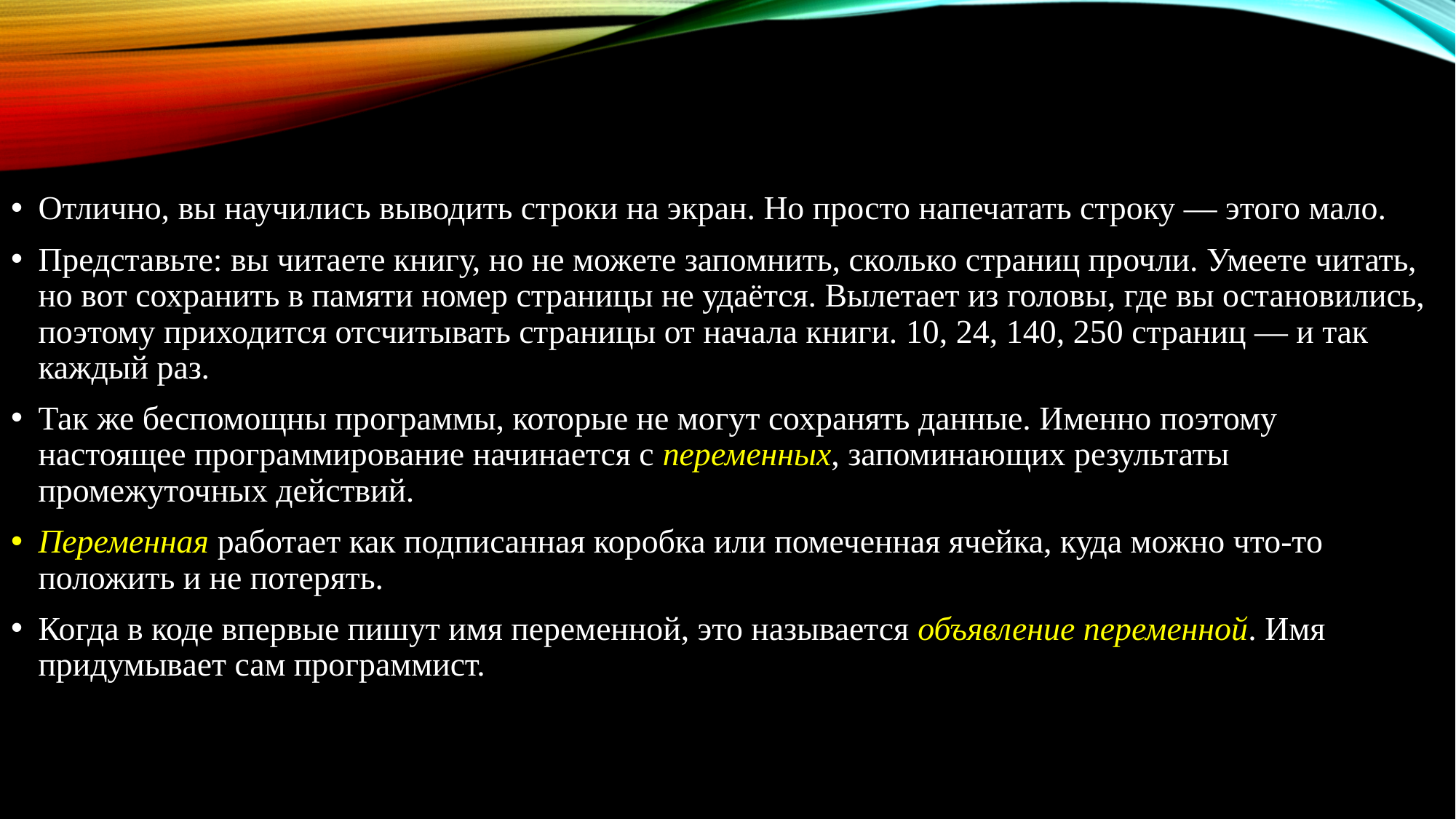

Отлично, вы научились выводить строки на экран. Но просто напечатать строку — этого мало.
Представьте: вы читаете книгу, но не можете запомнить, сколько страниц прочли. Умеете читать, но вот сохранить в памяти номер страницы не удаётся. Вылетает из головы, где вы остановились, поэтому приходится отсчитывать страницы от начала книги. 10, 24, 140, 250 страниц — и так каждый раз.
Так же беспомощны программы, которые не могут сохранять данные. Именно поэтому настоящее программирование начинается с переменных, запоминающих результаты промежуточных действий.
Переменная работает как подписанная коробка или помеченная ячейка, куда можно что-то положить и не потерять.
Когда в коде впервые пишут имя переменной, это называется объявление переменной. Имя придумывает сам программист.